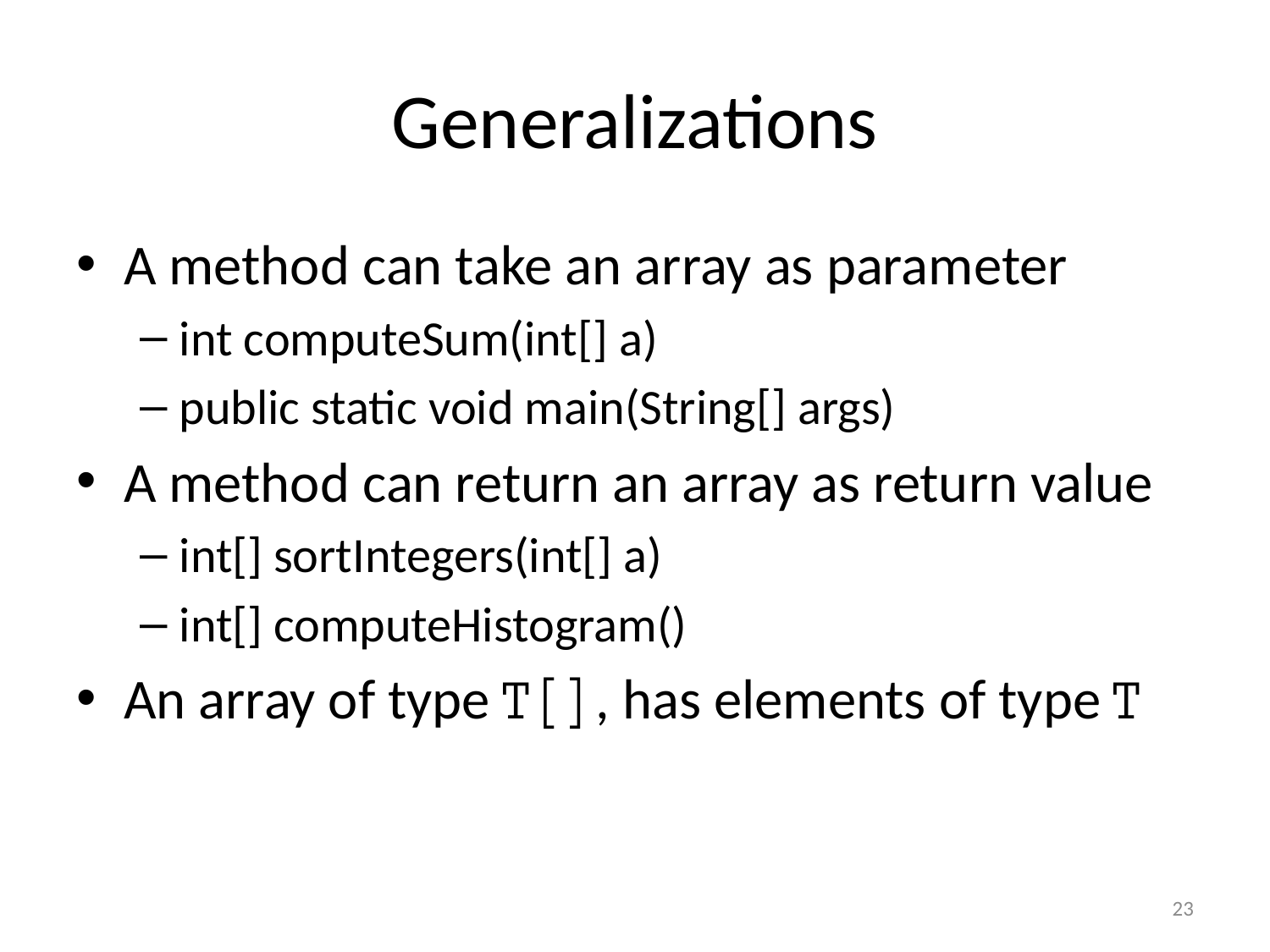

# Generalizations
A method can take an array as parameter
int computeSum(int[] a)
public static void main(String[] args)
A method can return an array as return value
int[] sortIntegers(int[] a)
int[] computeHistogram()
An array of type T[], has elements of type T
23